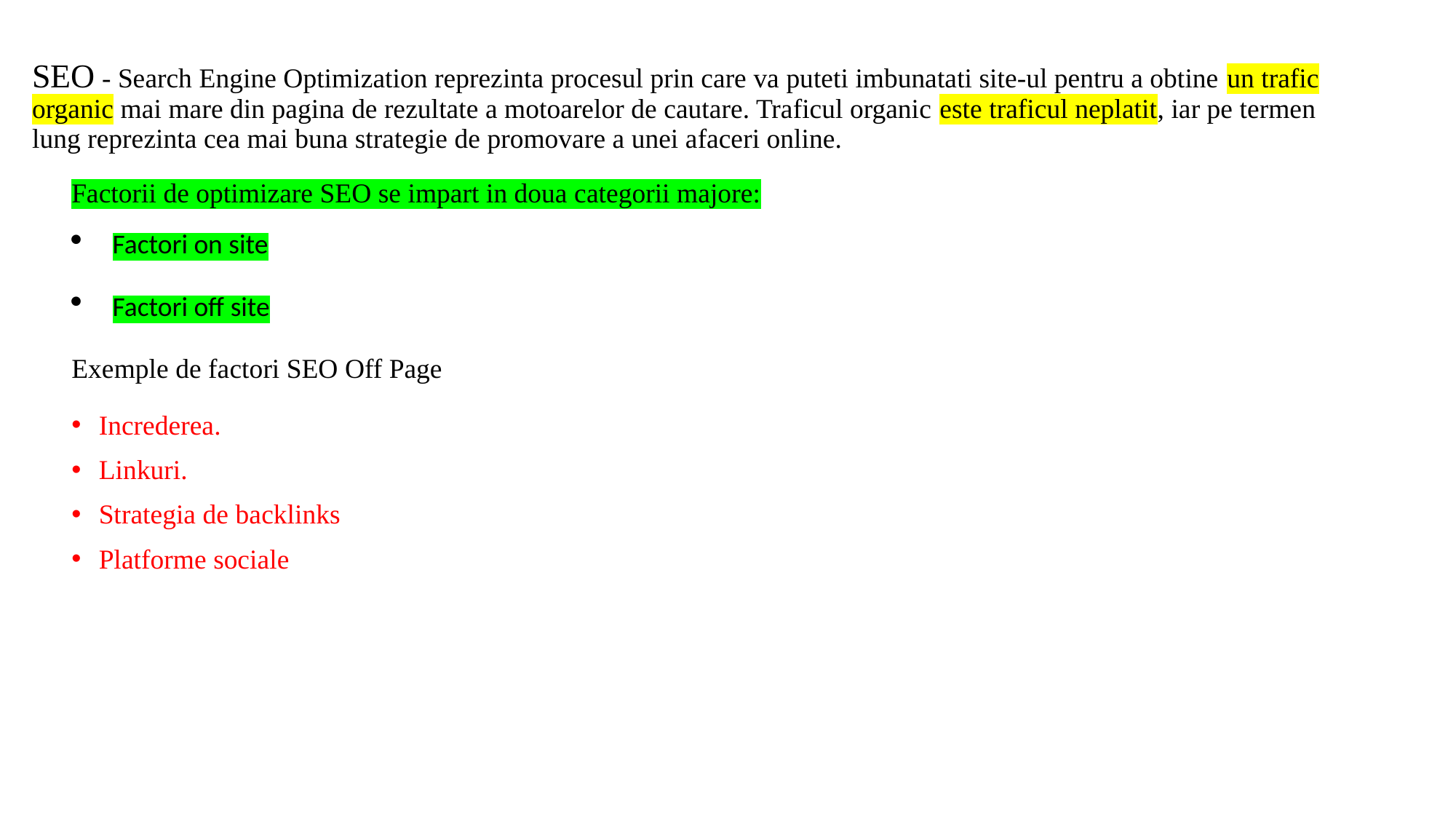

# SEO - Search Engine Optimization reprezinta procesul prin care va puteti imbunatati site-ul pentru a obtine un trafic organic mai mare din pagina de rezultate a motoarelor de cautare. Traficul organic este traficul neplatit, iar pe termen lung reprezinta cea mai buna strategie de promovare a unei afaceri online.
Factorii de optimizare SEO se impart in doua categorii majore:
Factori on site
Factori off site
Exemple de factori SEO Off Page
Increderea.
Linkuri.
Strategia de backlinks
Platforme sociale